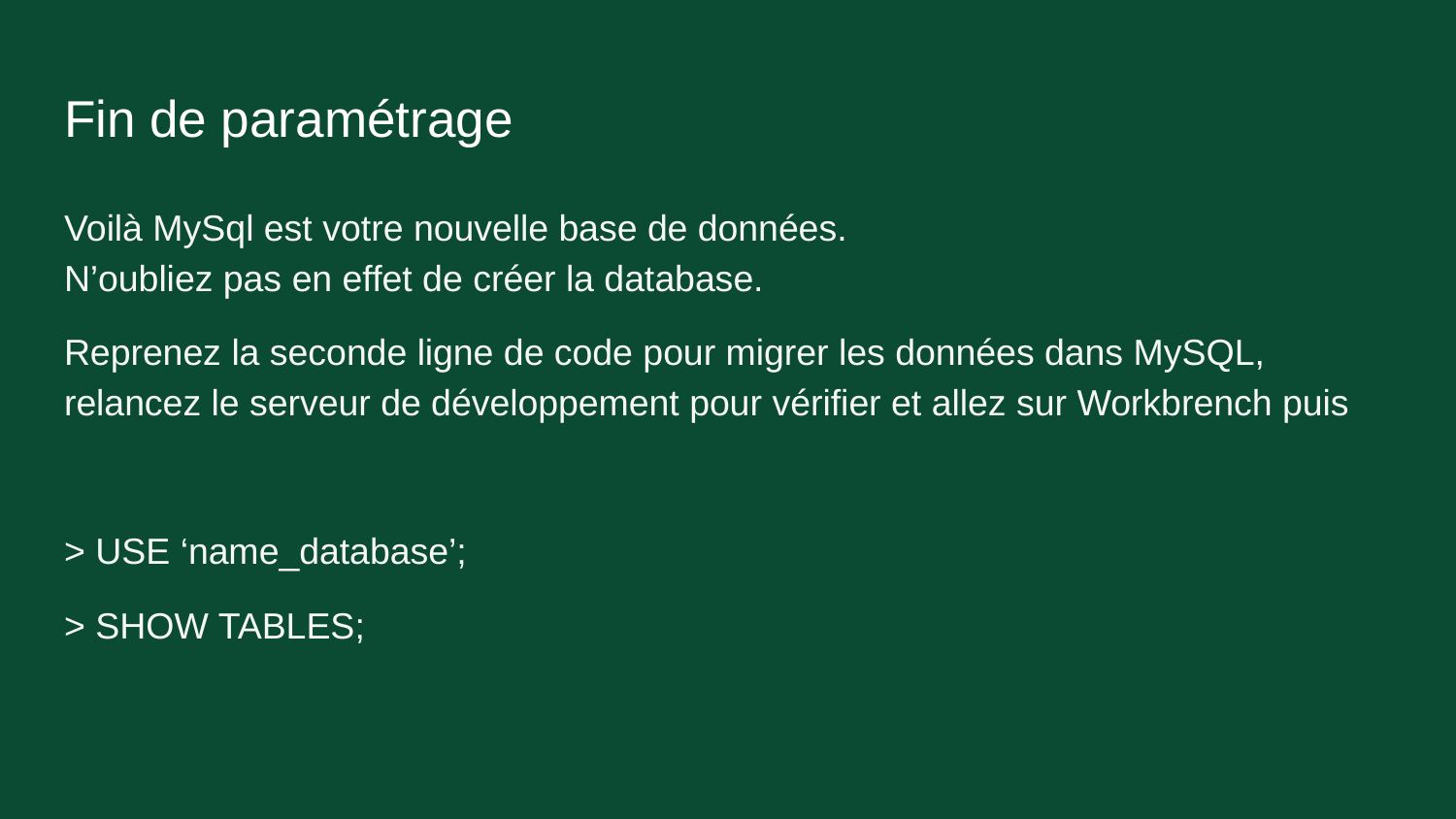

# Fin de paramétrage
Voilà MySql est votre nouvelle base de données.
N’oubliez pas en effet de créer la database.
Reprenez la seconde ligne de code pour migrer les données dans MySQL, relancez le serveur de développement pour vérifier et allez sur Workbrench puis

> USE ‘name_database’;
> SHOW TABLES;